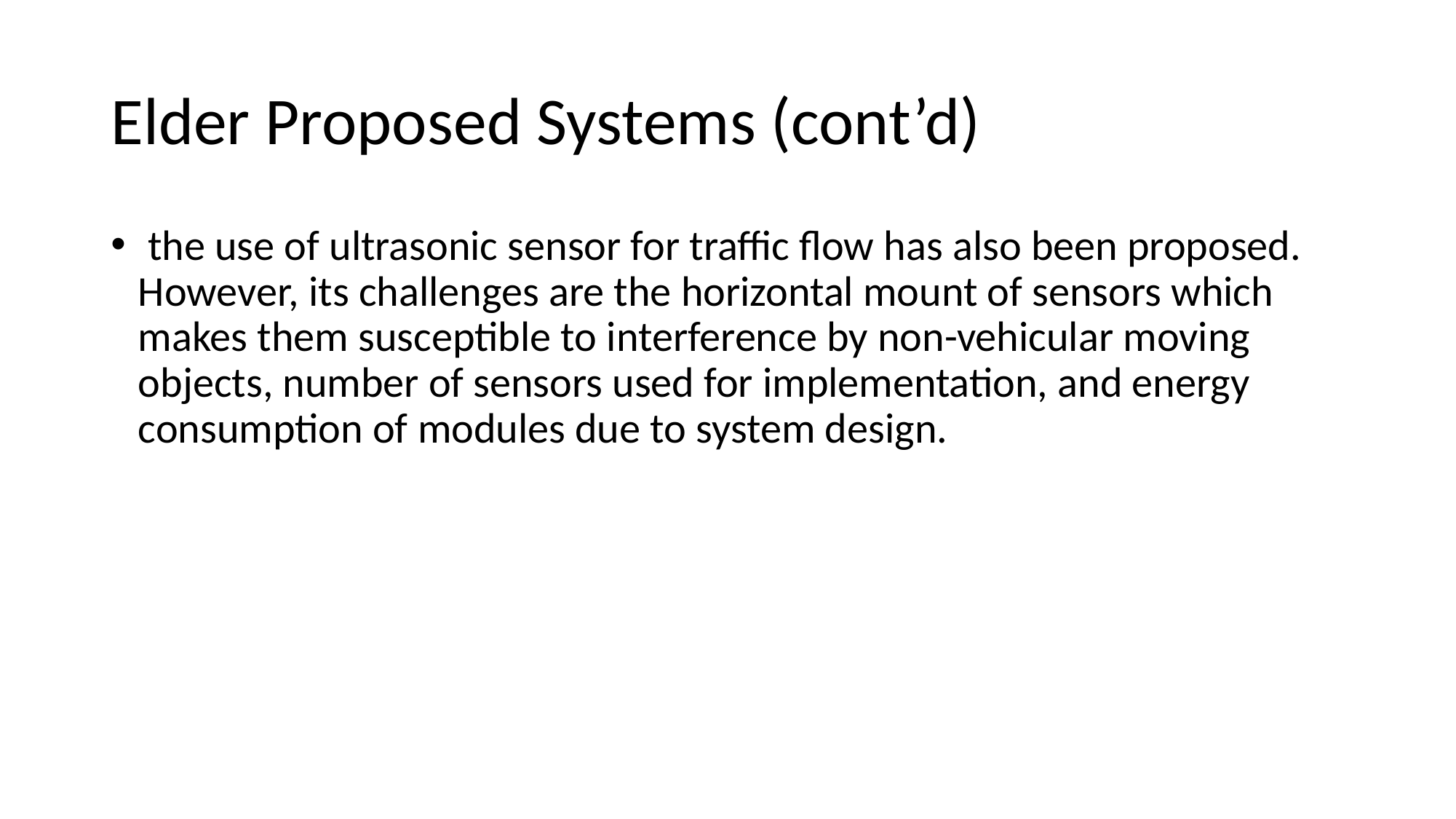

# Elder Proposed Systems (cont’d)
 the use of ultrasonic sensor for traffic flow has also been proposed. However, its challenges are the horizontal mount of sensors which makes them susceptible to interference by non-vehicular moving objects, number of sensors used for implementation, and energy consumption of modules due to system design.